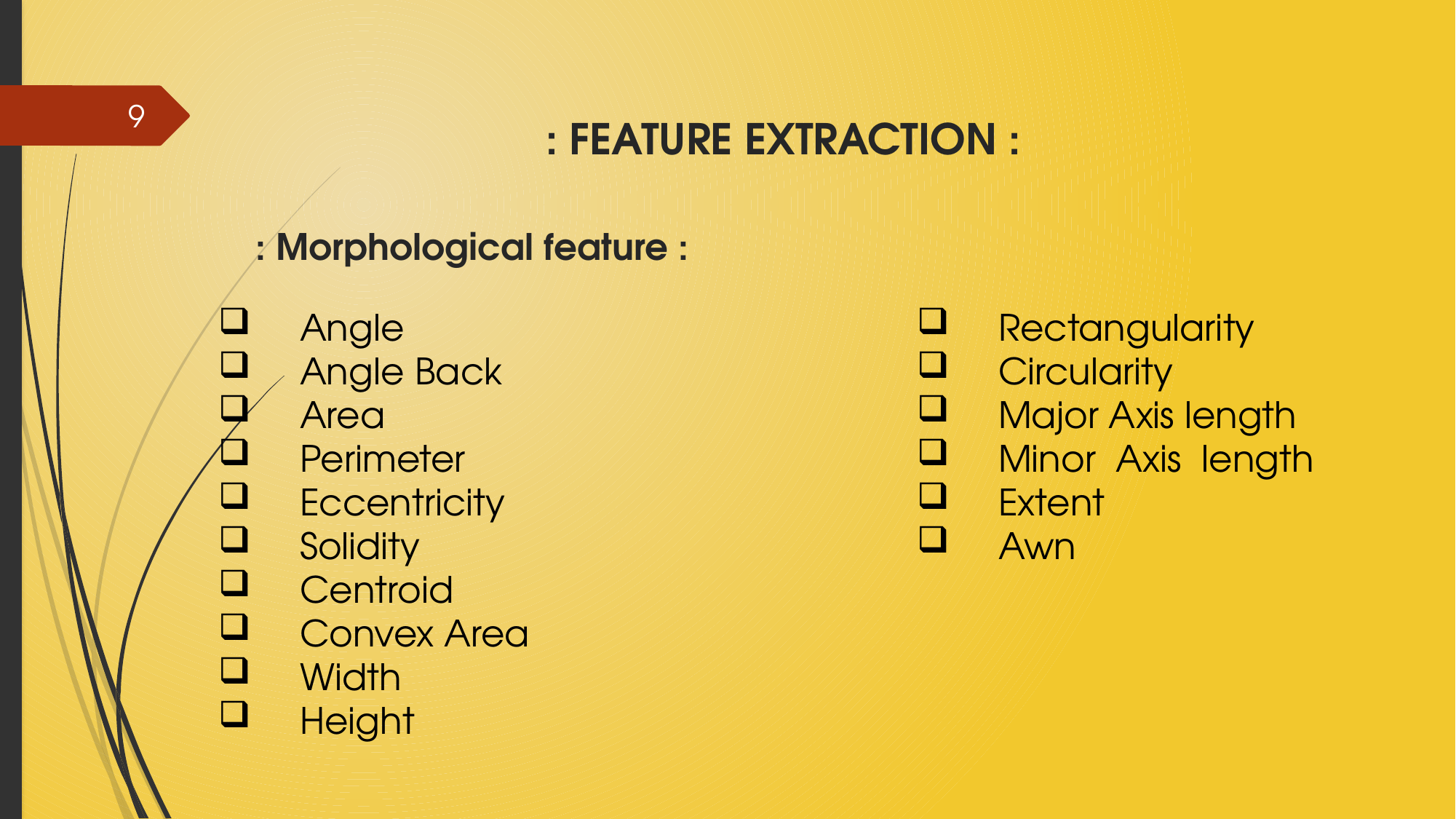

9
: FEATURE EXTRACTION :
: Morphological feature :
#
  Angle
  Angle Back
  Area
  Perimeter
  Eccentricity
  Solidity
  Centroid
  Convex Area
  Width
  Height
  Rectangularity
  Circularity
  Major Axis length
  Minor  Axis  length
  Extent
  Awn